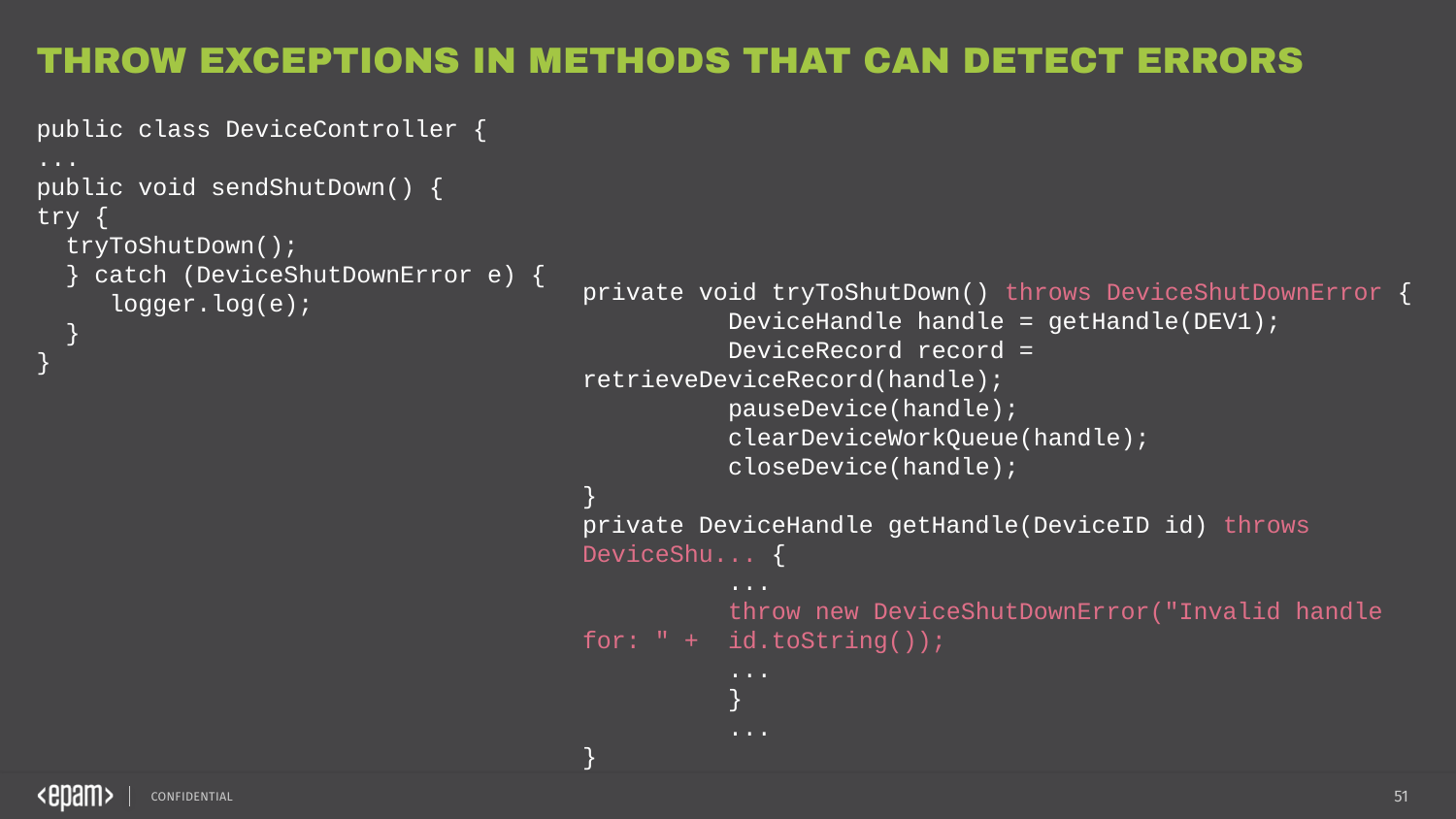

Throw exceptions in methods that can detect errors
public class DeviceController {
...
public void sendShutDown() {
try {
  tryToShutDown();
  } catch (DeviceShutDownError e) {
     logger.log(e);
  }
}
private void tryToShutDown() throws DeviceShutDownError {
	DeviceHandle handle = getHandle(DEV1);
	DeviceRecord record = retrieveDeviceRecord(handle);
	pauseDevice(handle);
	clearDeviceWorkQueue(handle);
	closeDevice(handle);
}
private DeviceHandle getHandle(DeviceID id) throws DeviceShu... {
	...
	throw new DeviceShutDownError("Invalid handle for: " + 	id.toString());
	...
	}
	...
}